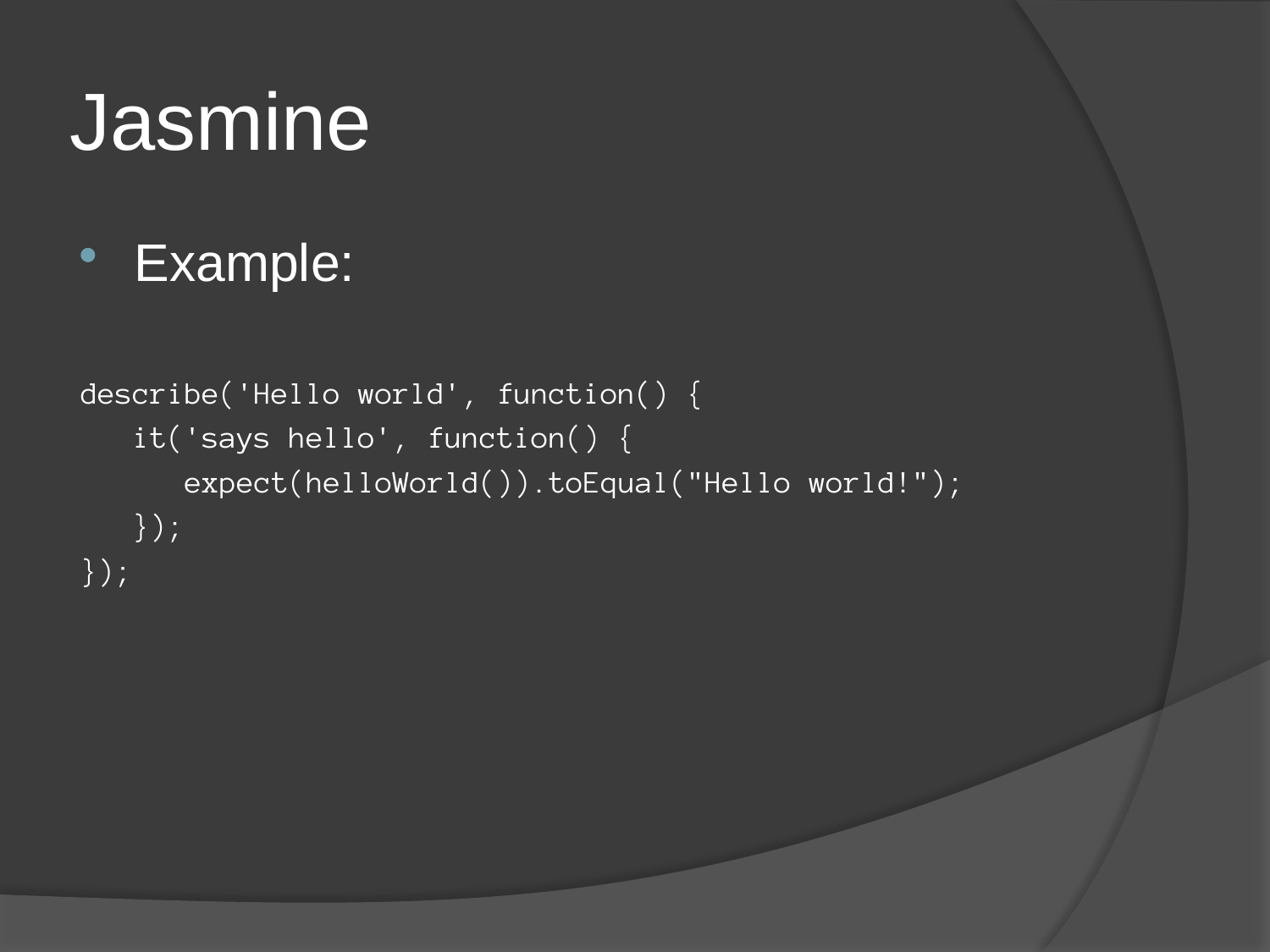

# Jasmine
Example:

describe('Hello world', function() {
   it('says hello', function() {
      expect(helloWorld()).toEqual("Hello world!");
   });
});